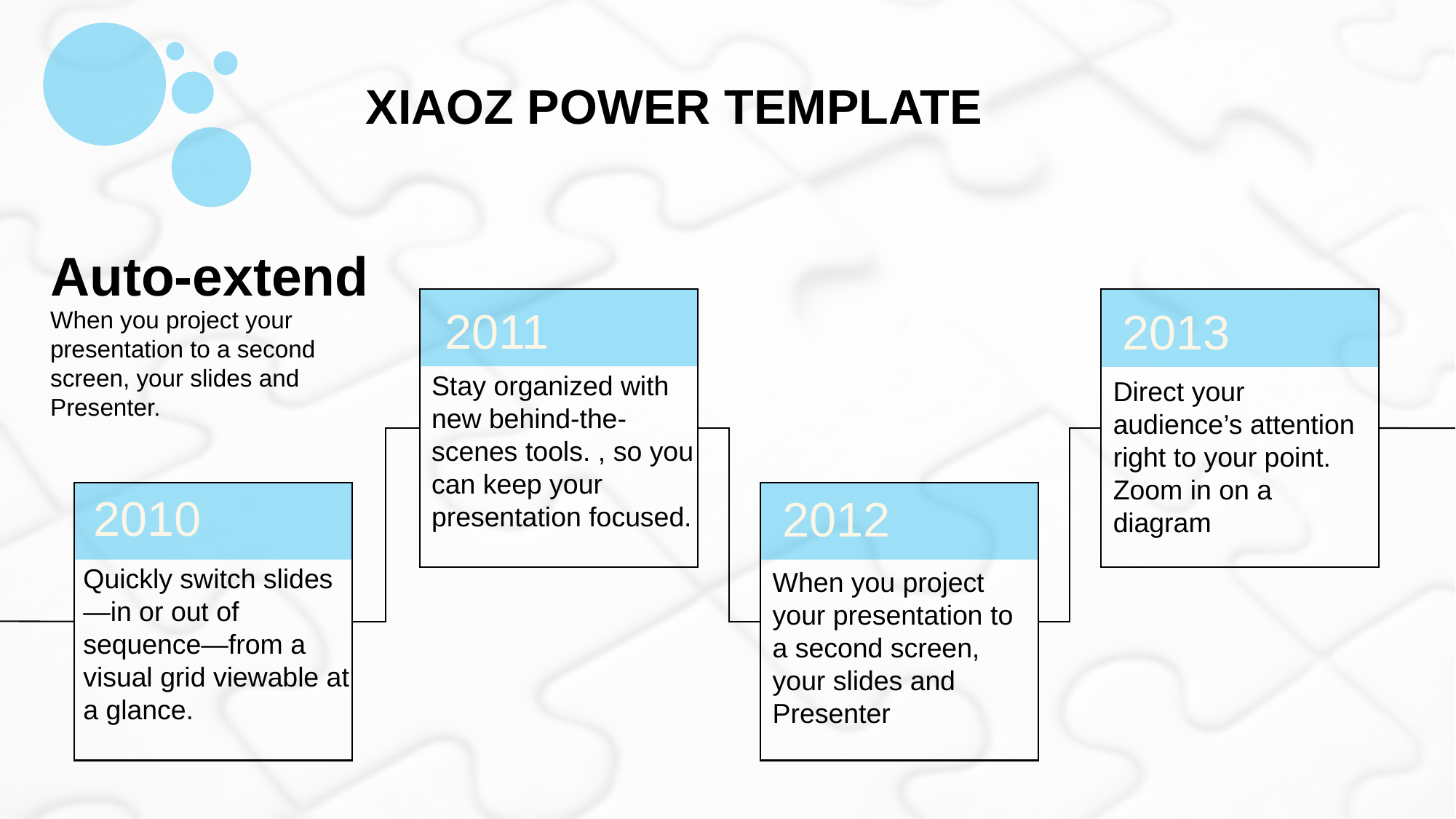

XIAOZ POWER TEMPLATE

Auto-extend

2011
2013
When you project your presentation to a second screen, your slides and Presenter.
Stay organized with new behind-the-scenes tools. , so you can keep your presentation focused.
Direct your audience’s attention right to your point. Zoom in on a diagram

2010

2012
Quickly switch slides—in or out of sequence—from a visual grid viewable at a glance.
When you project your presentation to a second screen, your slides and Presenter